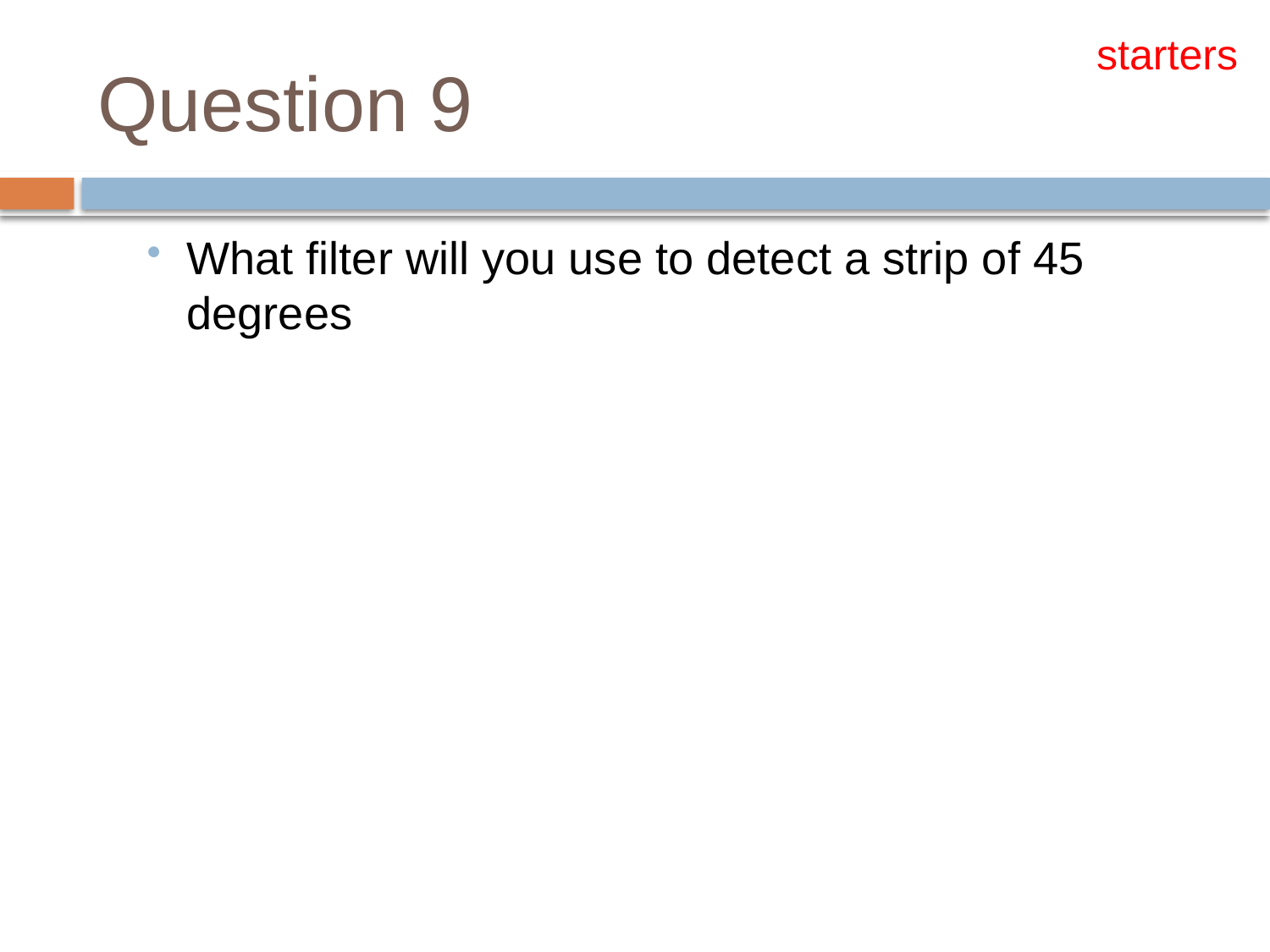

starters
# Question 9
What filter will you use to detect a strip of 45 degrees